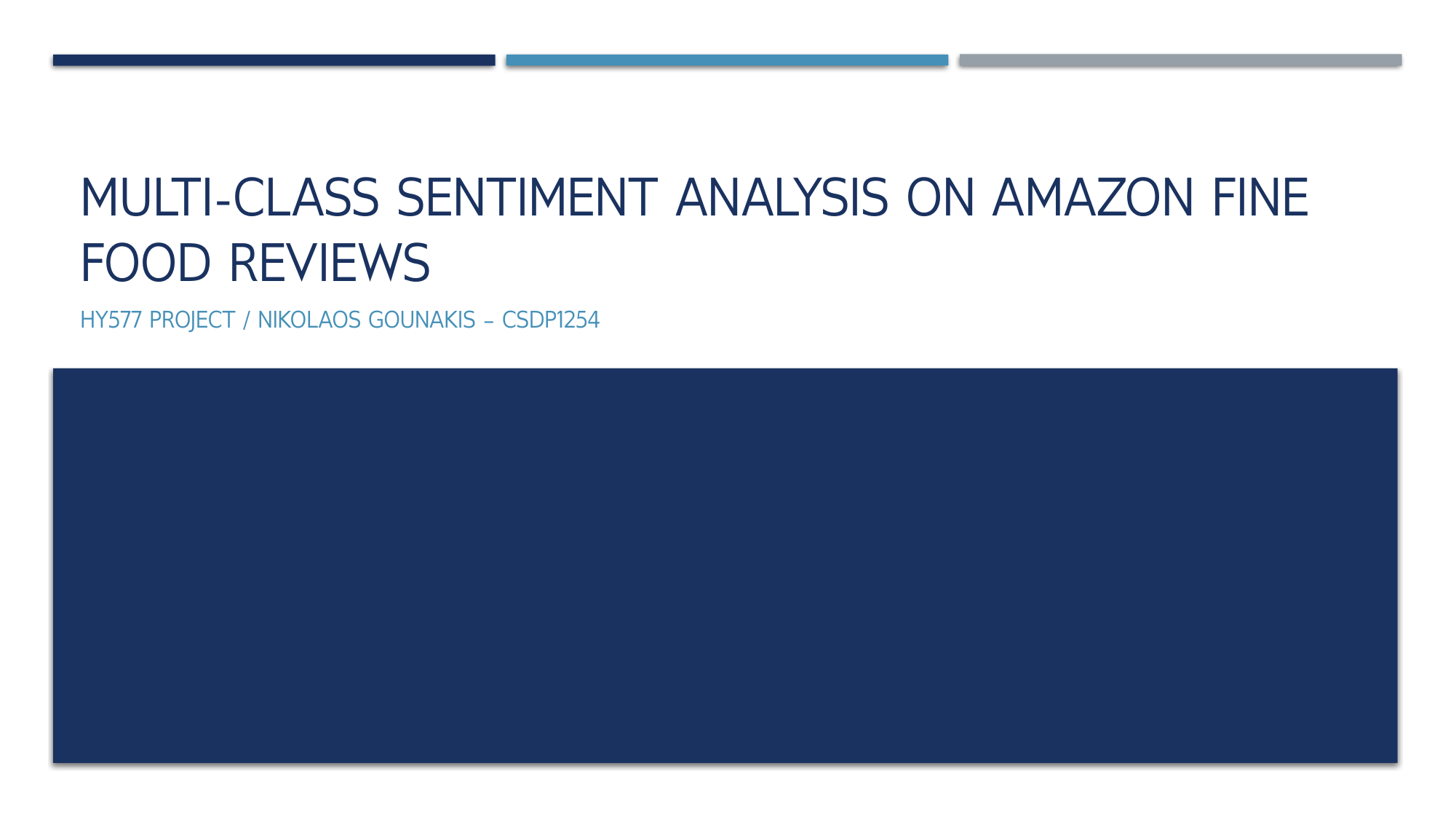

# Multi-Class Sentiment Analysis on Amazon Fine Food Reviews
HY577 Project / Nikolaos Gounakis – csdp1254